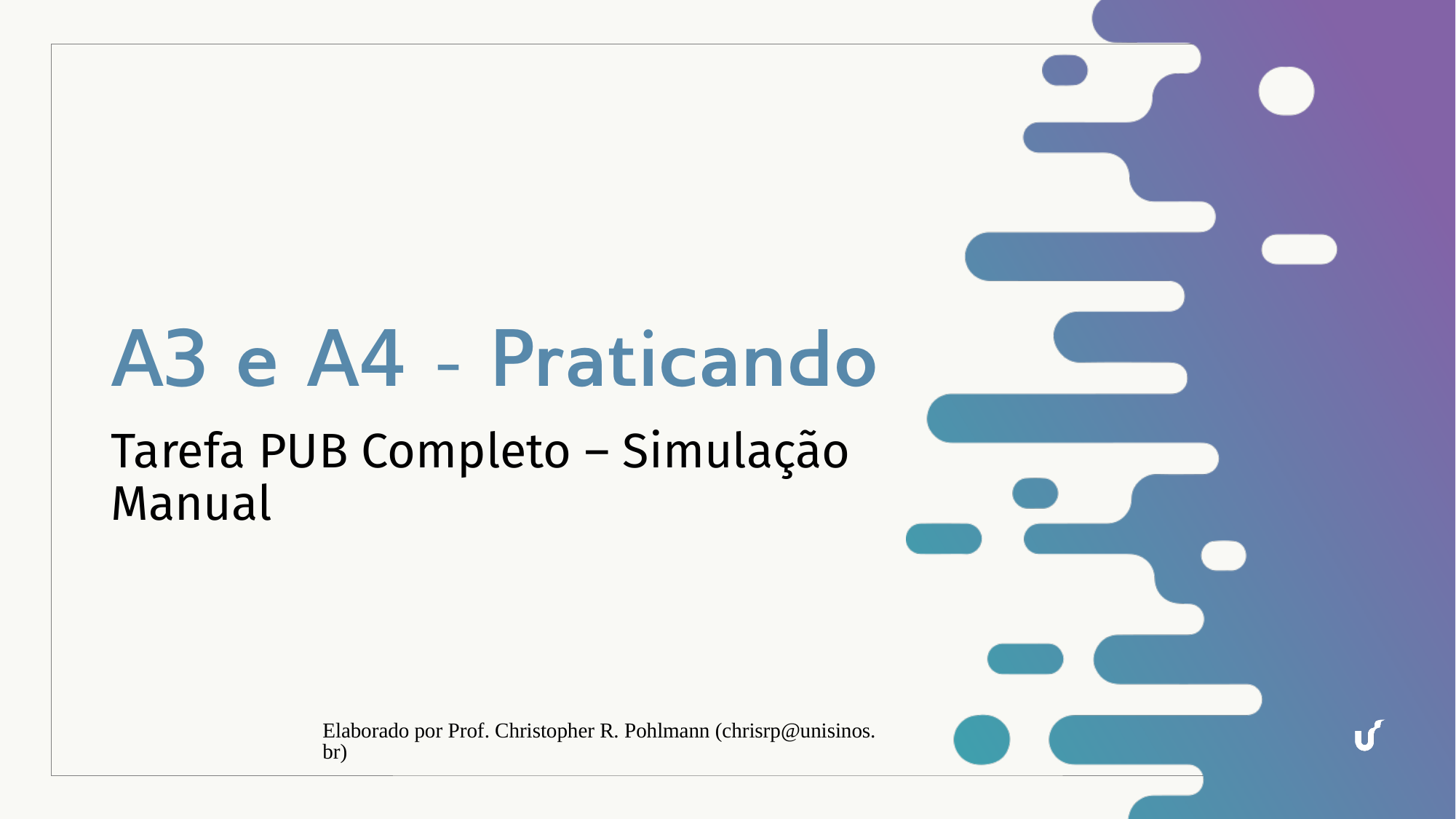

# A3 e A4 - Praticando
Tarefa PUB Completo – Simulação Manual
Elaborado por Prof. Christopher R. Pohlmann (chrisrp@unisinos.br)